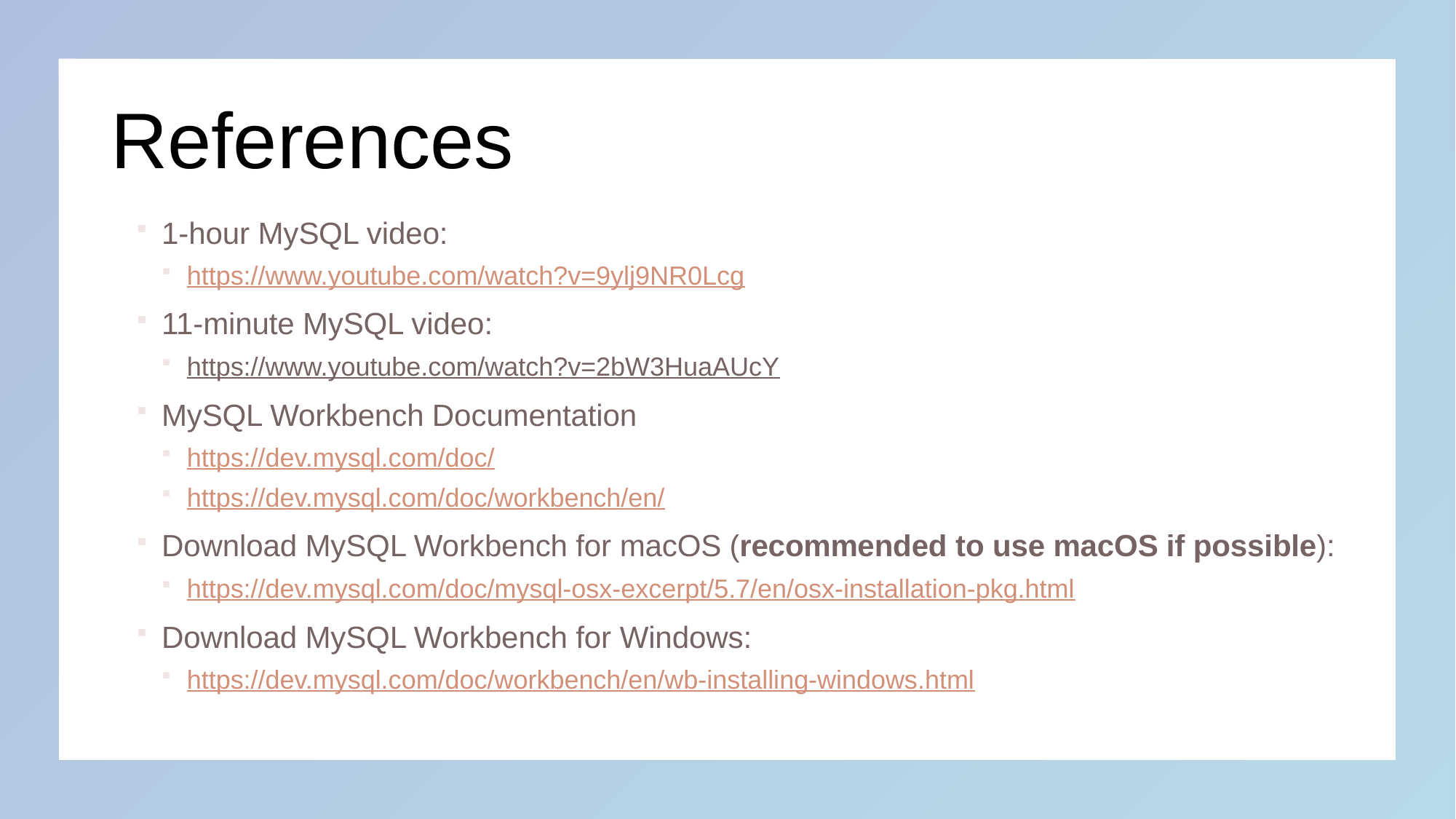

# References
1-hour MySQL video:
https://www.youtube.com/watch?v=9ylj9NR0Lcg
11-minute MySQL video:
https://www.youtube.com/watch?v=2bW3HuaAUcY
MySQL Workbench Documentation
https://dev.mysql.com/doc/
https://dev.mysql.com/doc/workbench/en/
Download MySQL Workbench for macOS (recommended to use macOS if possible):
https://dev.mysql.com/doc/mysql-osx-excerpt/5.7/en/osx-installation-pkg.html
Download MySQL Workbench for Windows:
https://dev.mysql.com/doc/workbench/en/wb-installing-windows.html